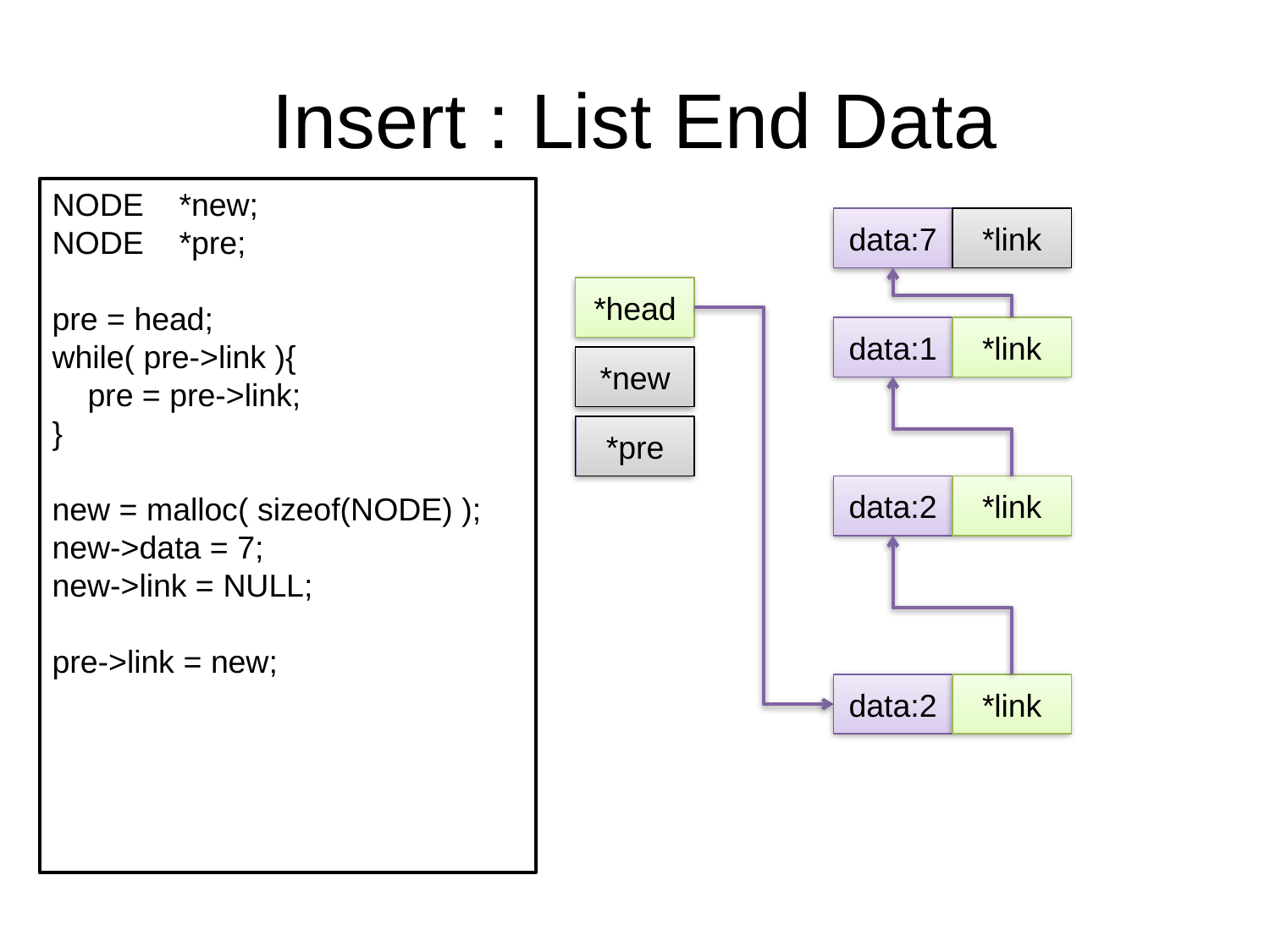

# Insert : List End Data
NODE	*new;
NODE	*pre;

pre = head;
while( pre->link ){
    pre = pre->link;
}

new = malloc( sizeof(NODE) );
new->data = 7;
new->link = NULL;

pre->link = new;

data:7
*link
*head
data:1
*link
*new
*pre
data:2
*link
data:2
*link